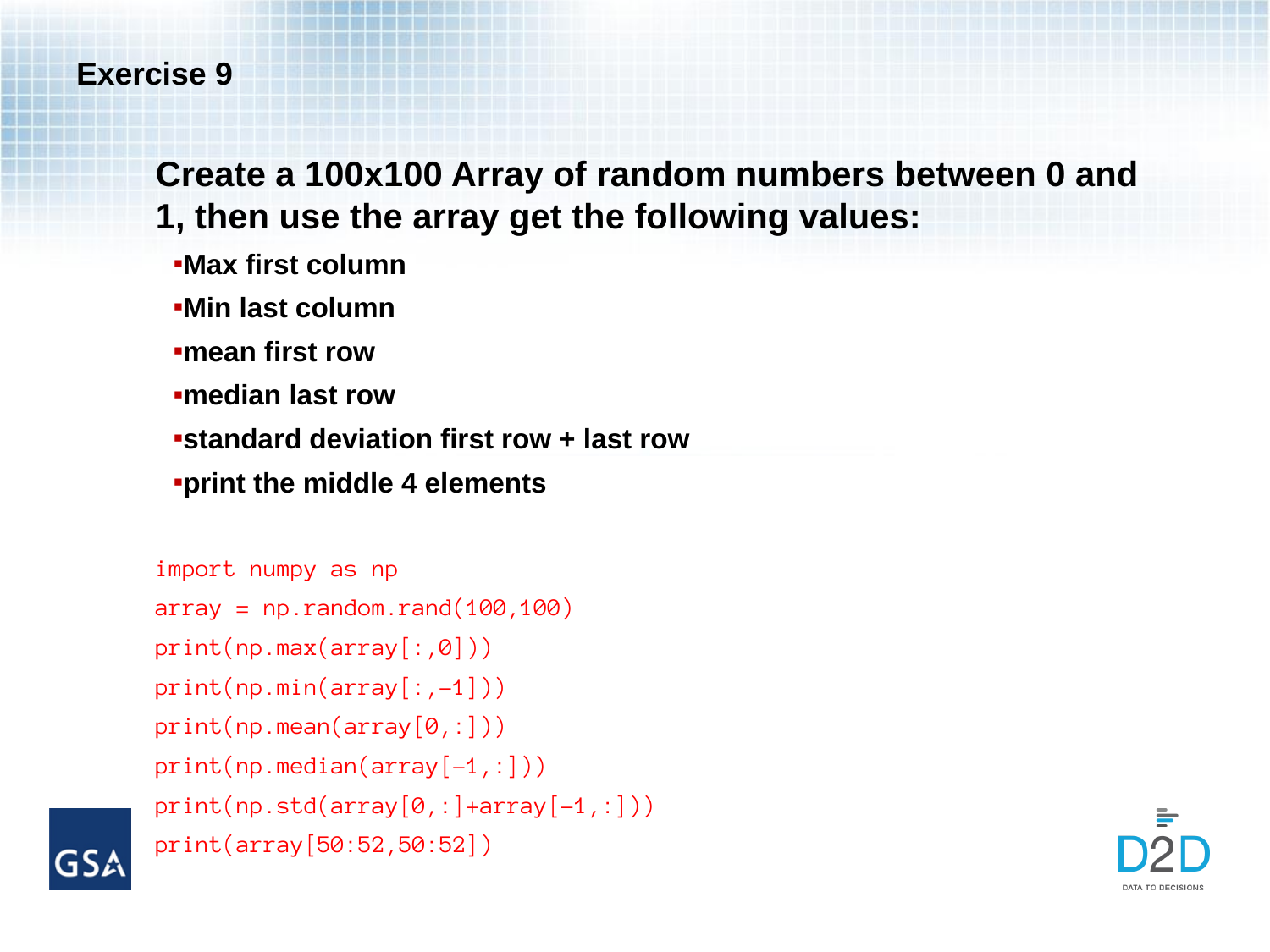

# Exercise 9
Create a 100x100 Array of random numbers between 0 and 1, then use the array get the following values:
Max first column
Min last column
mean first row
median last row
standard deviation first row + last row
print the middle 4 elements

import numpy as np
array = np.random.rand(100,100)
print(np.max(array[:,0]))
print(np.min(array[:,-1]))
print(np.mean(array[0,:]))
print(np.median(array[-1,:]))
print(np.std(array[0,:]+array[-1,:]))
print(array[50:52,50:52])